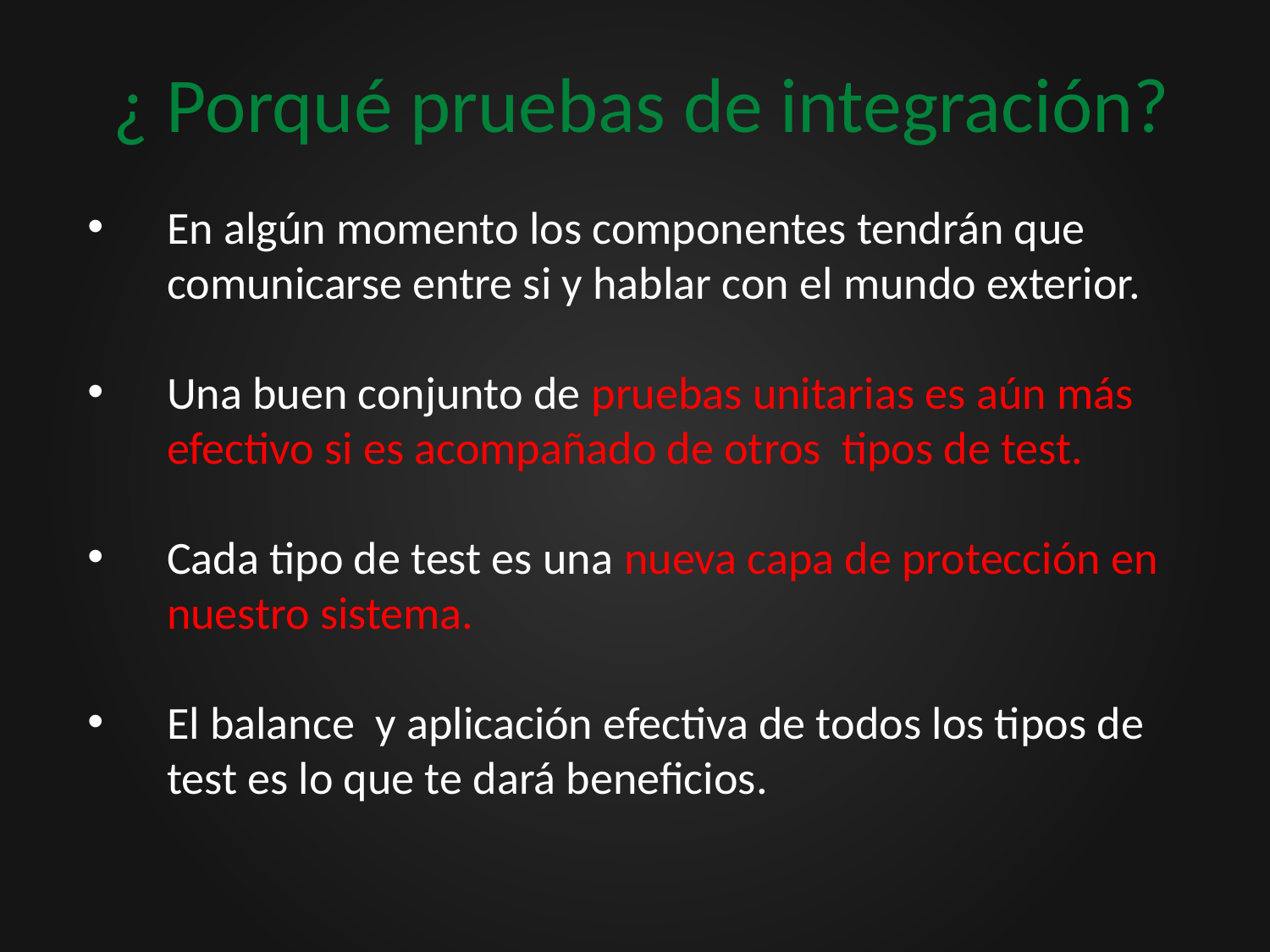

# ¿ Porqué pruebas de integración?
En algún momento los componentes tendrán que comunicarse entre si y hablar con el mundo exterior.

Una buen conjunto de pruebas unitarias es aún más efectivo si es acompañado de otros  tipos de test.

Cada tipo de test es una nueva capa de protección en nuestro sistema.

El balance  y aplicación efectiva de todos los tipos de test es lo que te dará beneficios.